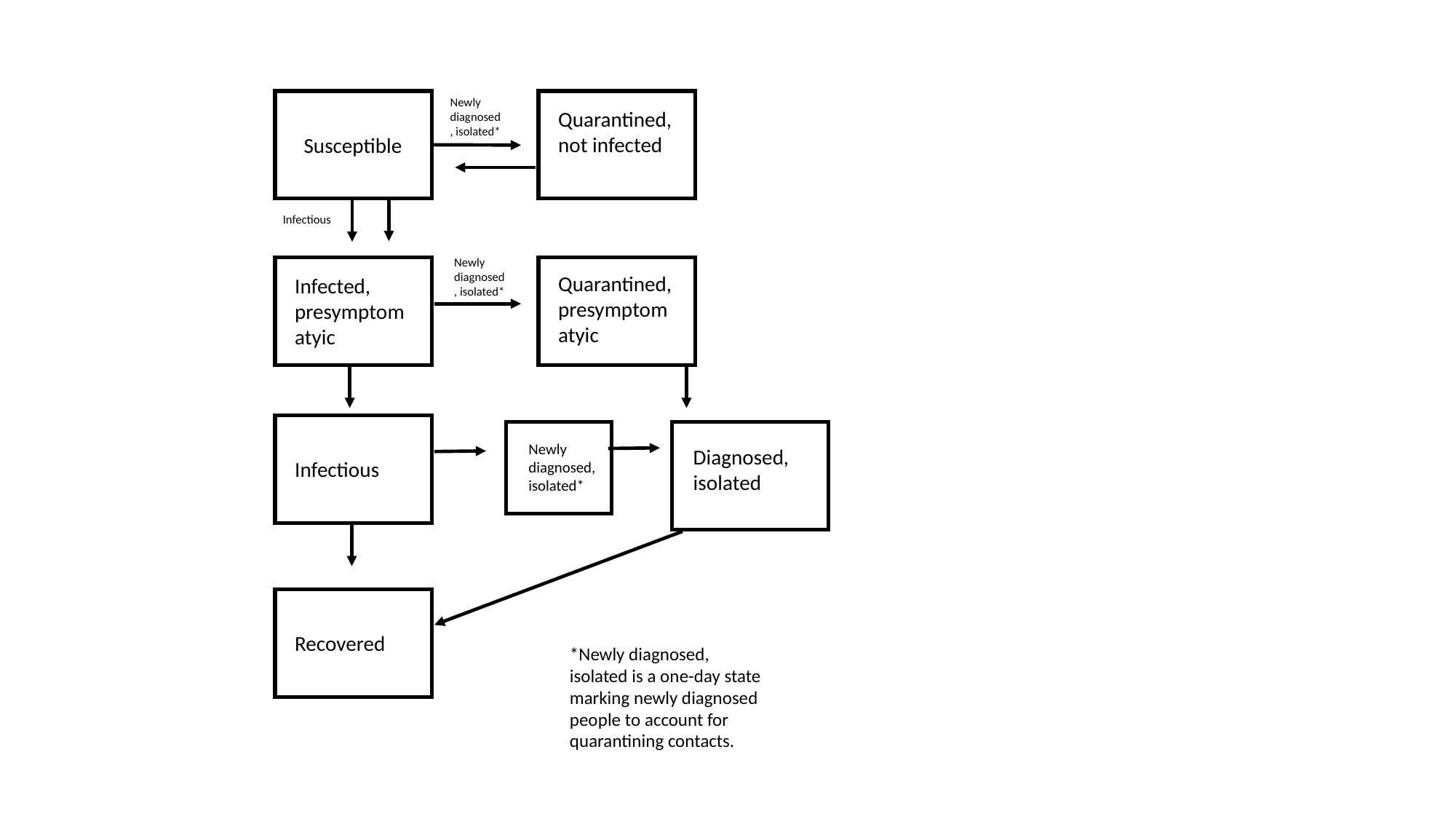

Newly diagnosed, isolated*

Quarantined, not infected
Susceptible
Infectious
Newly diagnosed, isolated*

Quarantined, presymptomatyic
Infected, presymptomatyic

Newly diagnosed, isolated*
Diagnosed, isolated
Infectious

Recovered
*Newly diagnosed, isolated is a one-day state marking newly diagnosed people to account for quarantining contacts.